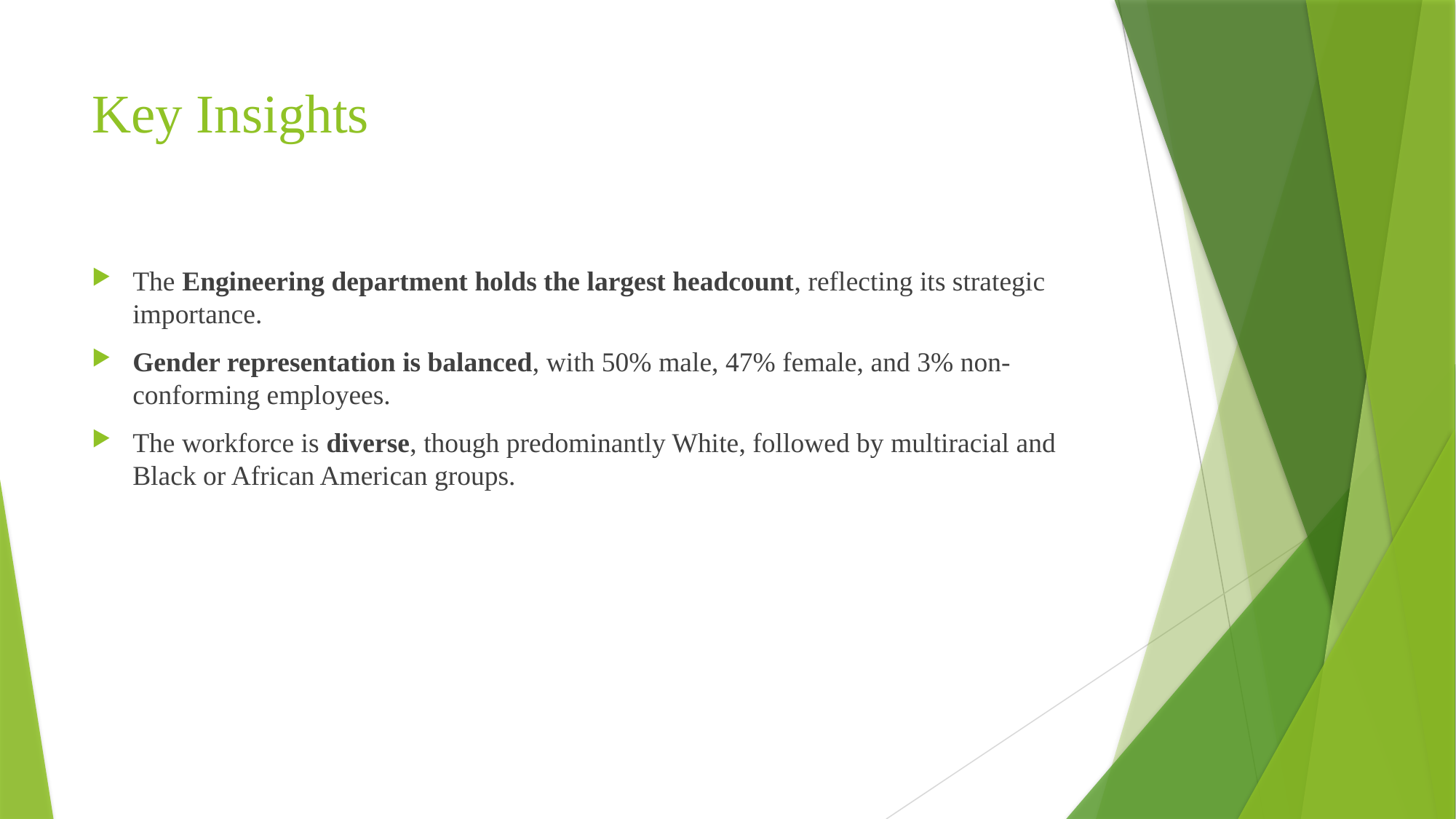

# Key Insights
The Engineering department holds the largest headcount, reflecting its strategic importance.
Gender representation is balanced, with 50% male, 47% female, and 3% non-conforming employees.
The workforce is diverse, though predominantly White, followed by multiracial and Black or African American groups.